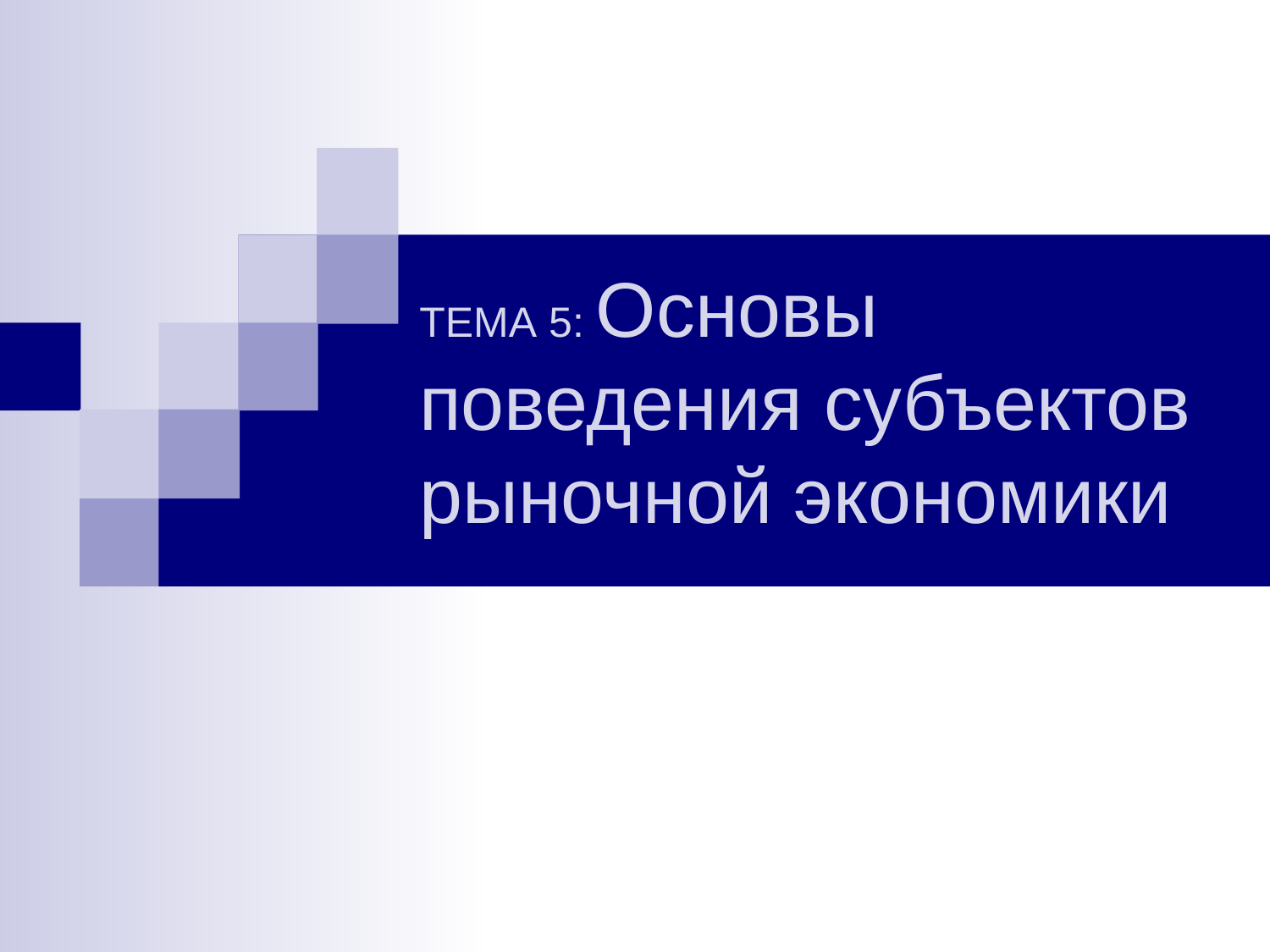

# ТЕМА 5: Основы поведения субъектов рыночной экономики